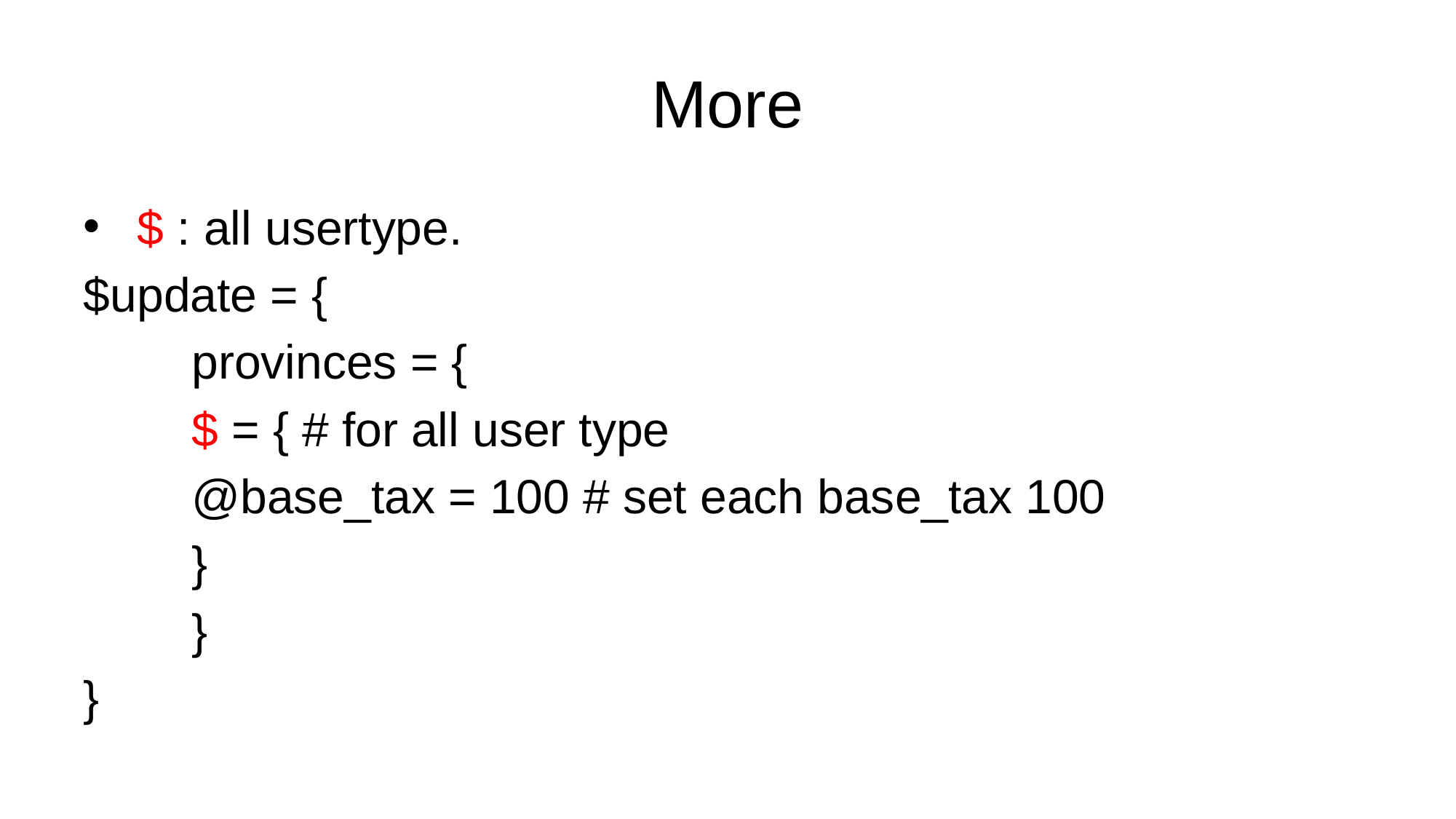

# More
 $ : all usertype.
$update = {
	provinces = {
		$ = { # for all user type
			@base_tax = 100 # set each base_tax 100
		}
	}
}